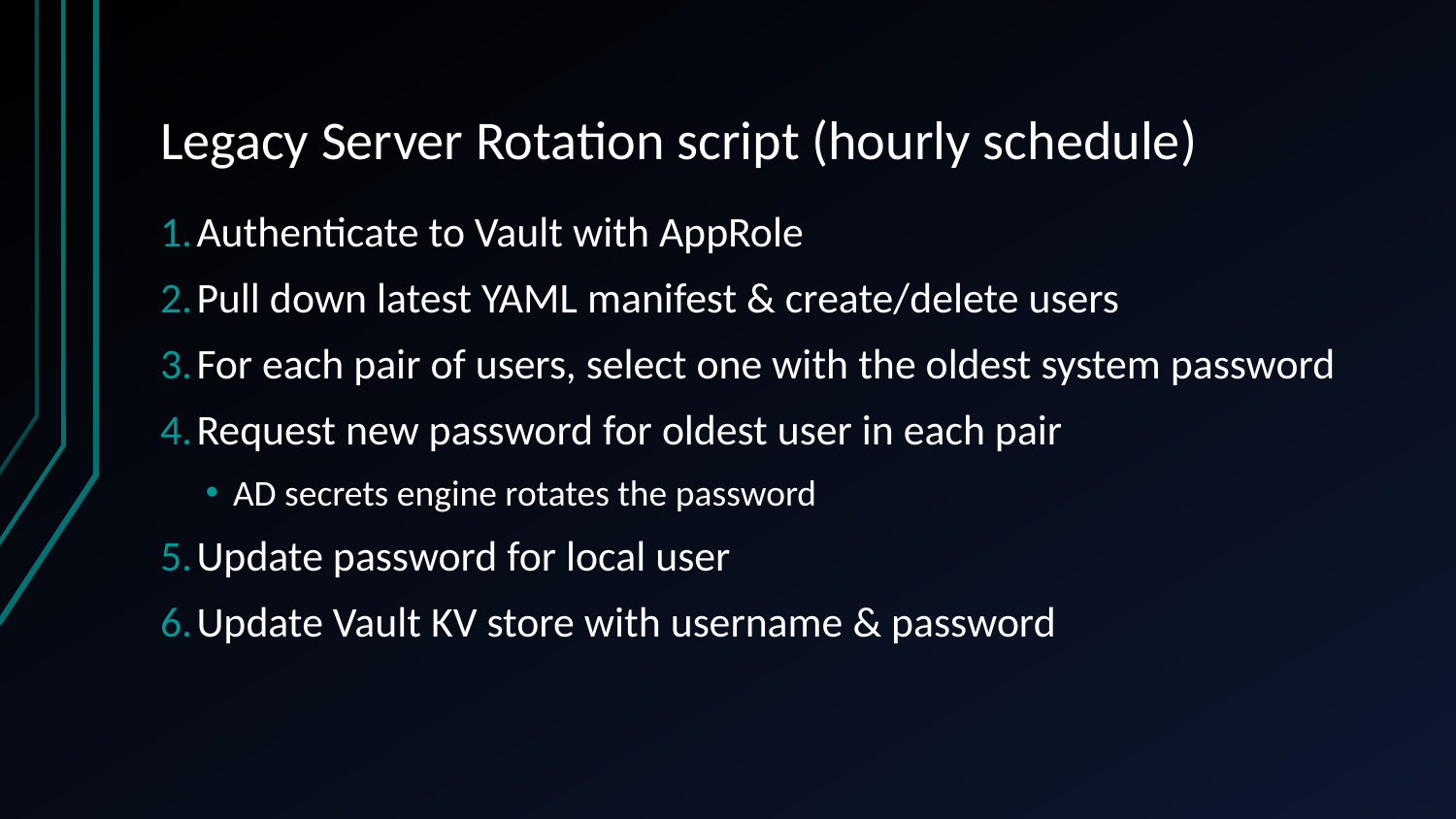

# Legacy Server Rotation script (hourly schedule)
Authenticate to Vault with AppRole
Pull down latest YAML manifest & create/delete users
For each pair of users, select one with the oldest system password
Request new password for oldest user in each pair
AD secrets engine rotates the password
Update password for local user
Update Vault KV store with username & password